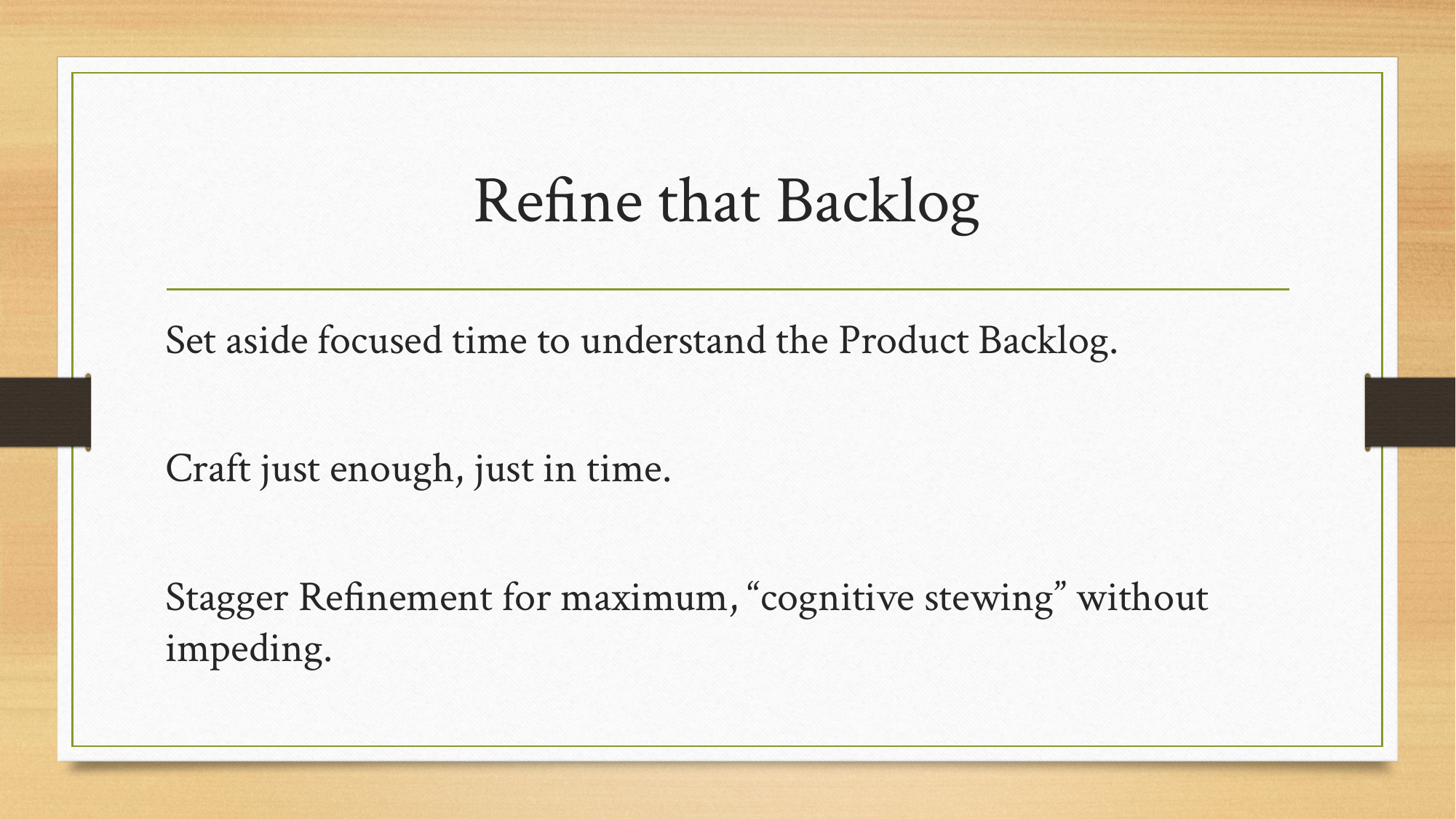

# Refine that Backlog
Set aside focused time to understand the Product Backlog.

Craft just enough, just in time.

Stagger Refinement for maximum, “cognitive stewing” without impeding.